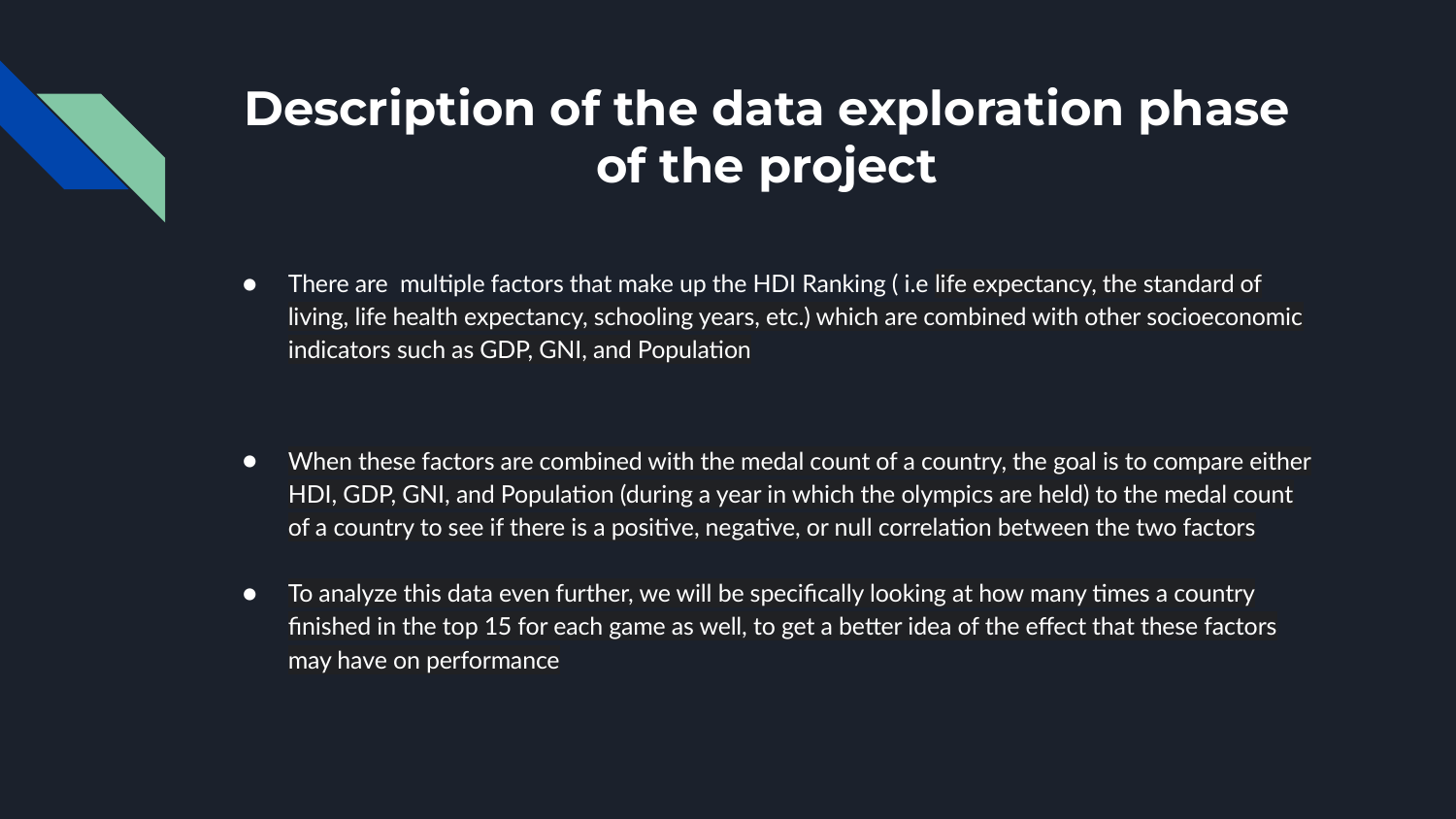

# Description of the data exploration phase of the project

There are  multiple factors that make up the HDI Ranking ( i.e life expectancy, the standard of living, life health expectancy, schooling years, etc.) which are combined with other socioeconomic indicators such as GDP, GNI, and Population

When these factors are combined with the medal count of a country, the goal is to compare either HDI, GDP, GNI, and Population (during a year in which the olympics are held) to the medal count of a country to see if there is a positive, negative, or null correlation between the two factors

To analyze this data even further, we will be specifically looking at how many times a country finished in the top 15 for each game as well, to get a better idea of the effect that these factors may have on performance